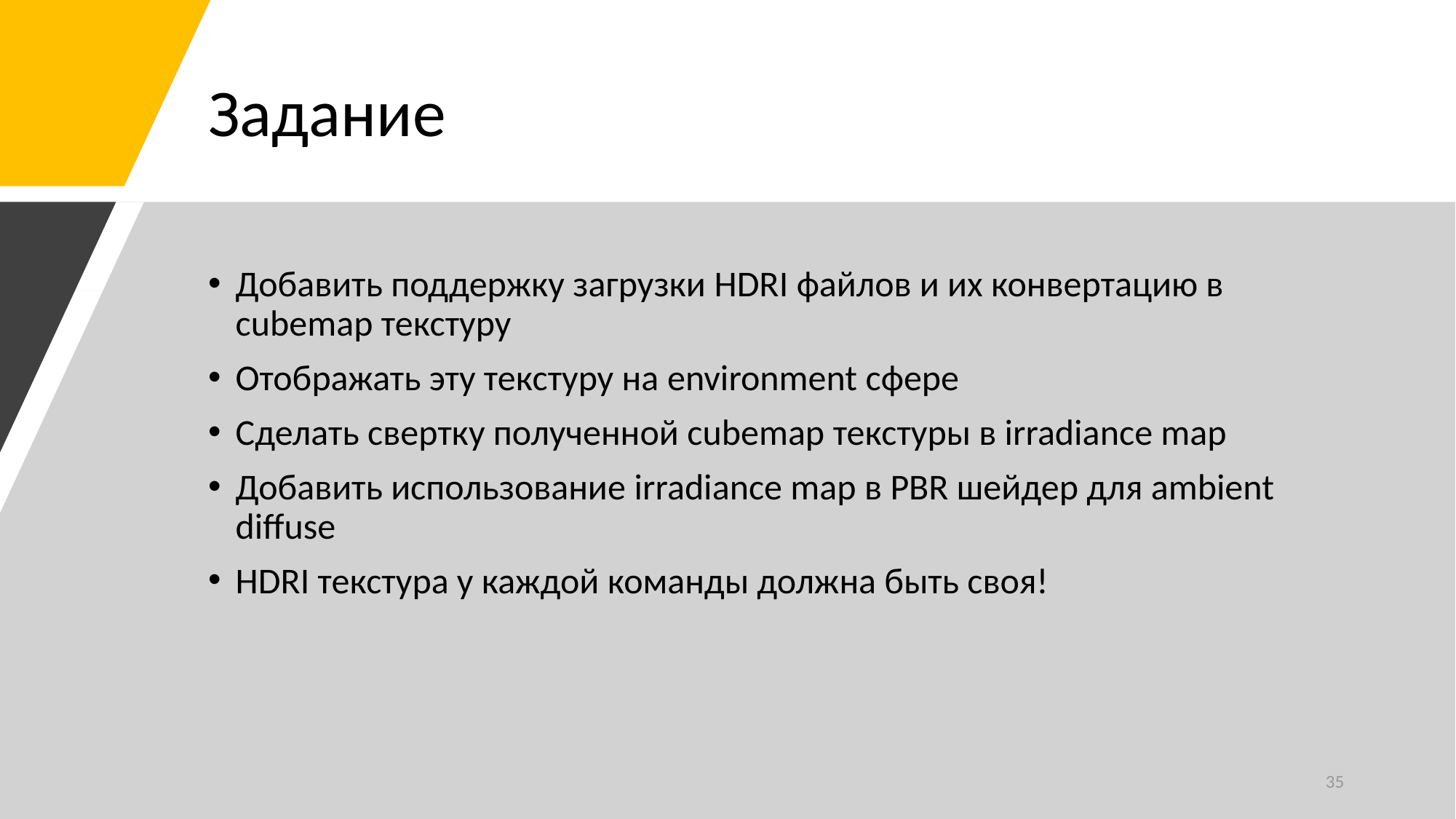

# Задание

Добавить поддержку загрузки HDRI файлов и их конвертацию в cubemap текстуру
Отображать эту текстуру на environment сфере
Сделать свертку полученной cubemap текстуры в irradiance map
Добавить использование irradiance map в PBR шейдер для ambient diffuse
HDRI текстура у каждой команды должна быть своя!
35